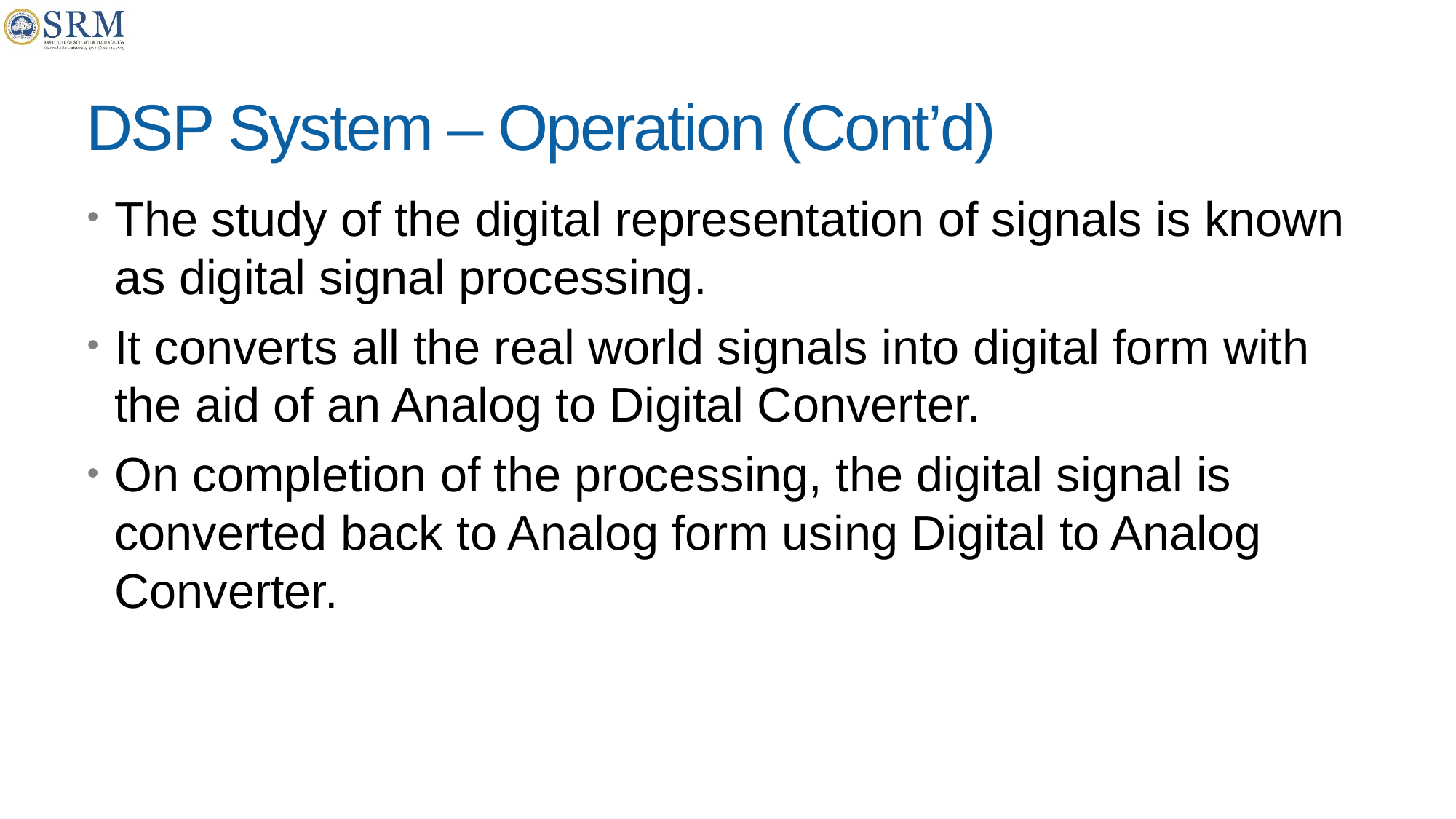

# DSP System – Operation (Cont’d)
The study of the digital representation of signals is known as digital signal processing.
It converts all the real world signals into digital form with the aid of an Analog to Digital Converter.
On completion of the processing, the digital signal is converted back to Analog form using Digital to Analog Converter.